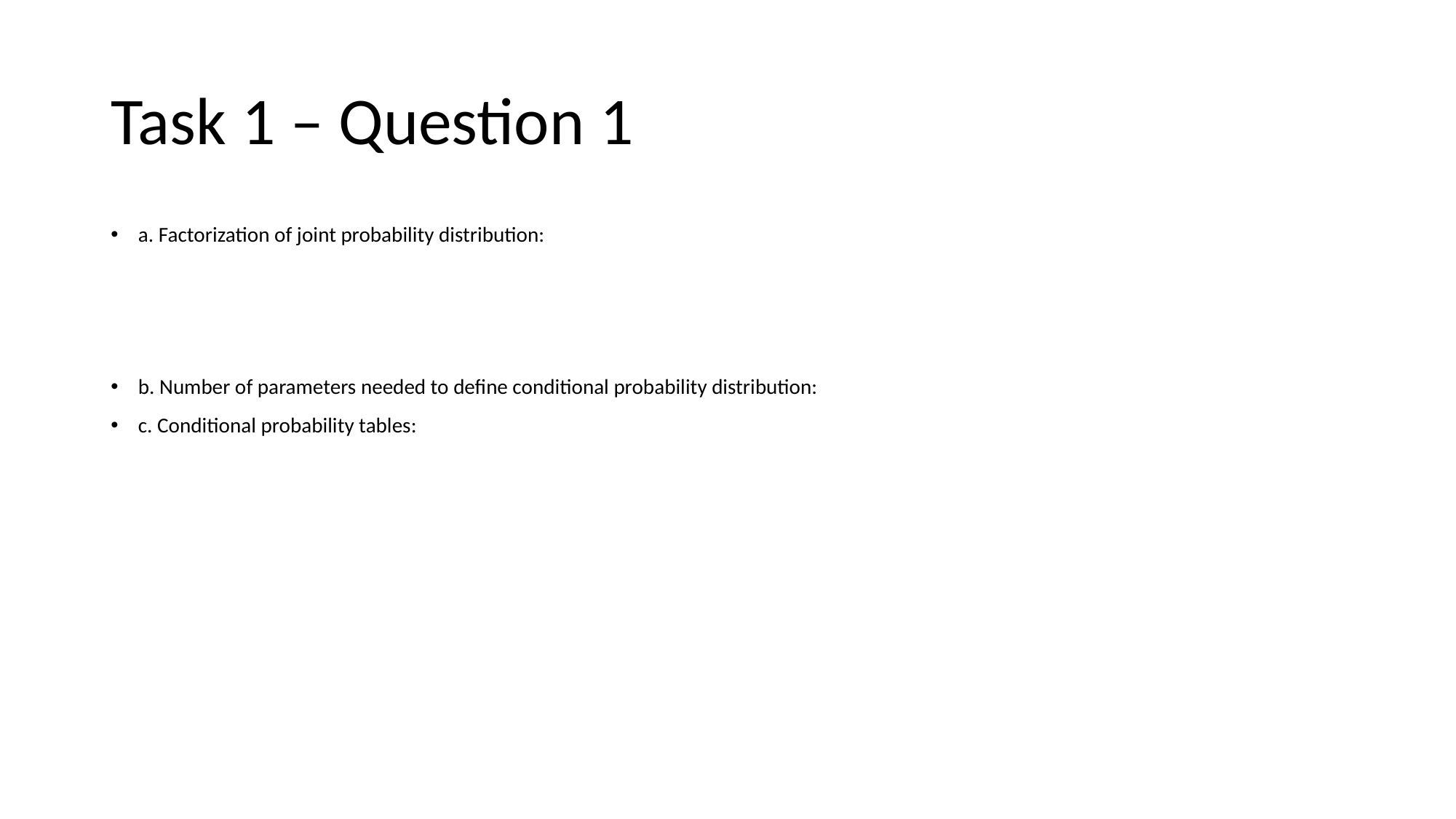

# Task 1 – Question 1
a. Factorization of joint probability distribution:

b. Number of parameters needed to define conditional probability distribution:
c. Conditional probability tables: